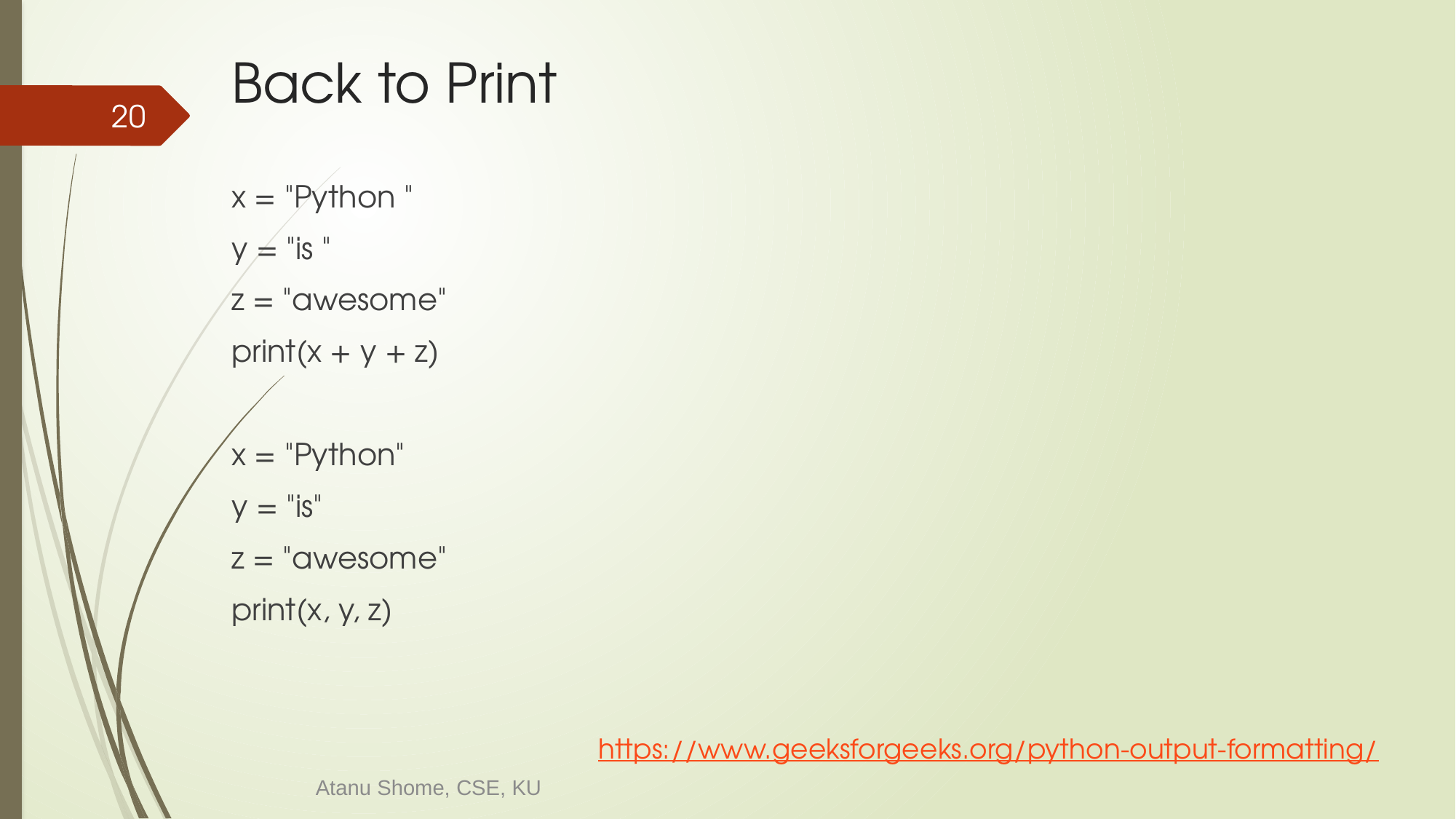

# Back to Print
20
x = "Python "
y = "is "
z = "awesome"
print(x + y + z)

x = "Python"
y = "is"
z = "awesome"
print(x, y, z)

https://www.geeksforgeeks.org/python-output-formatting/
Atanu Shome, CSE, KU